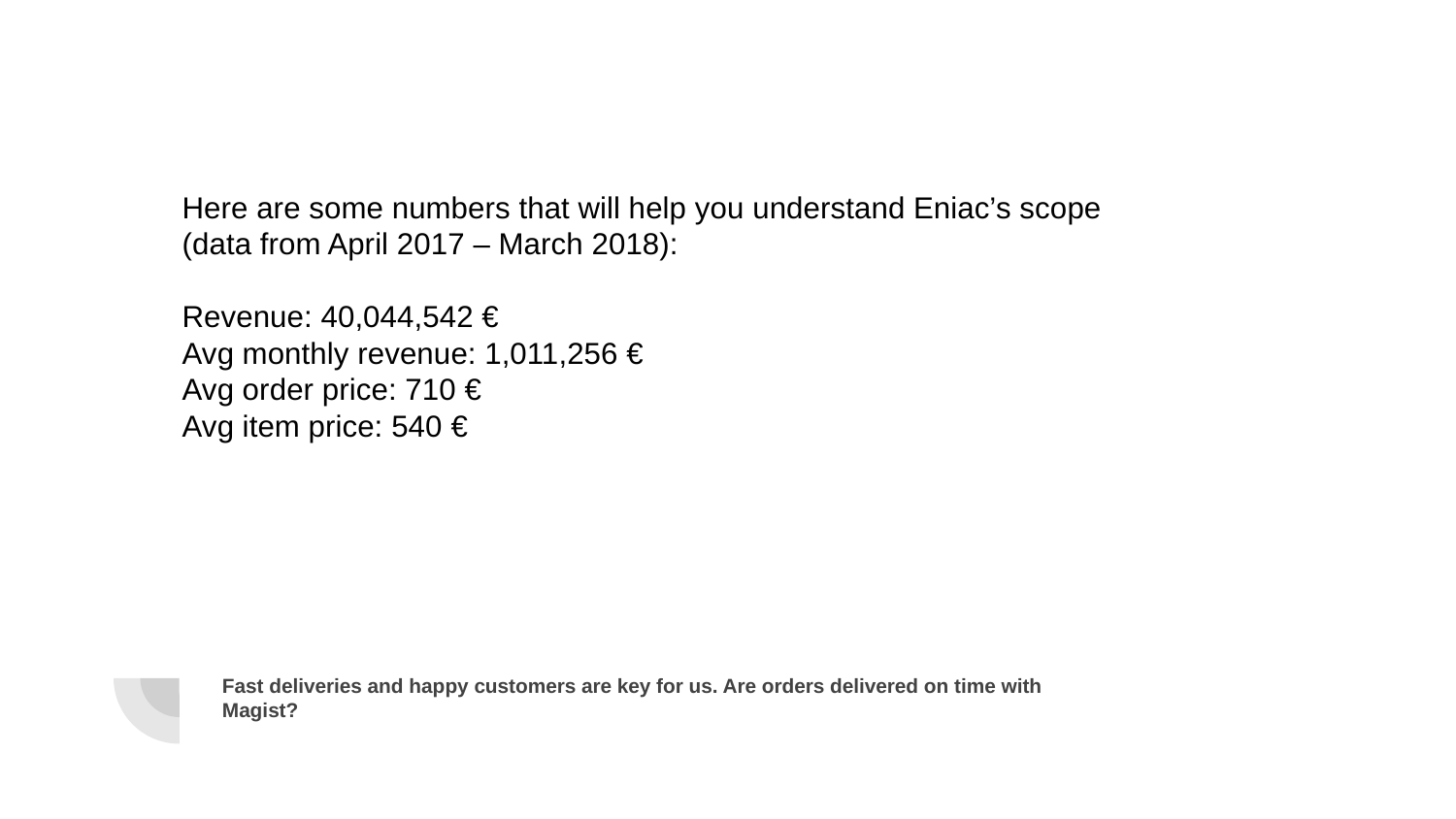

Here are some numbers that will help you understand Eniac’s scope (data from April 2017 – March 2018):

Revenue: 40,044,542 €
Avg monthly revenue: 1,011,256 €
Avg order price: 710 €
Avg item price: 540 €

Fast deliveries and happy customers are key for us. Are orders delivered on time with Magist?